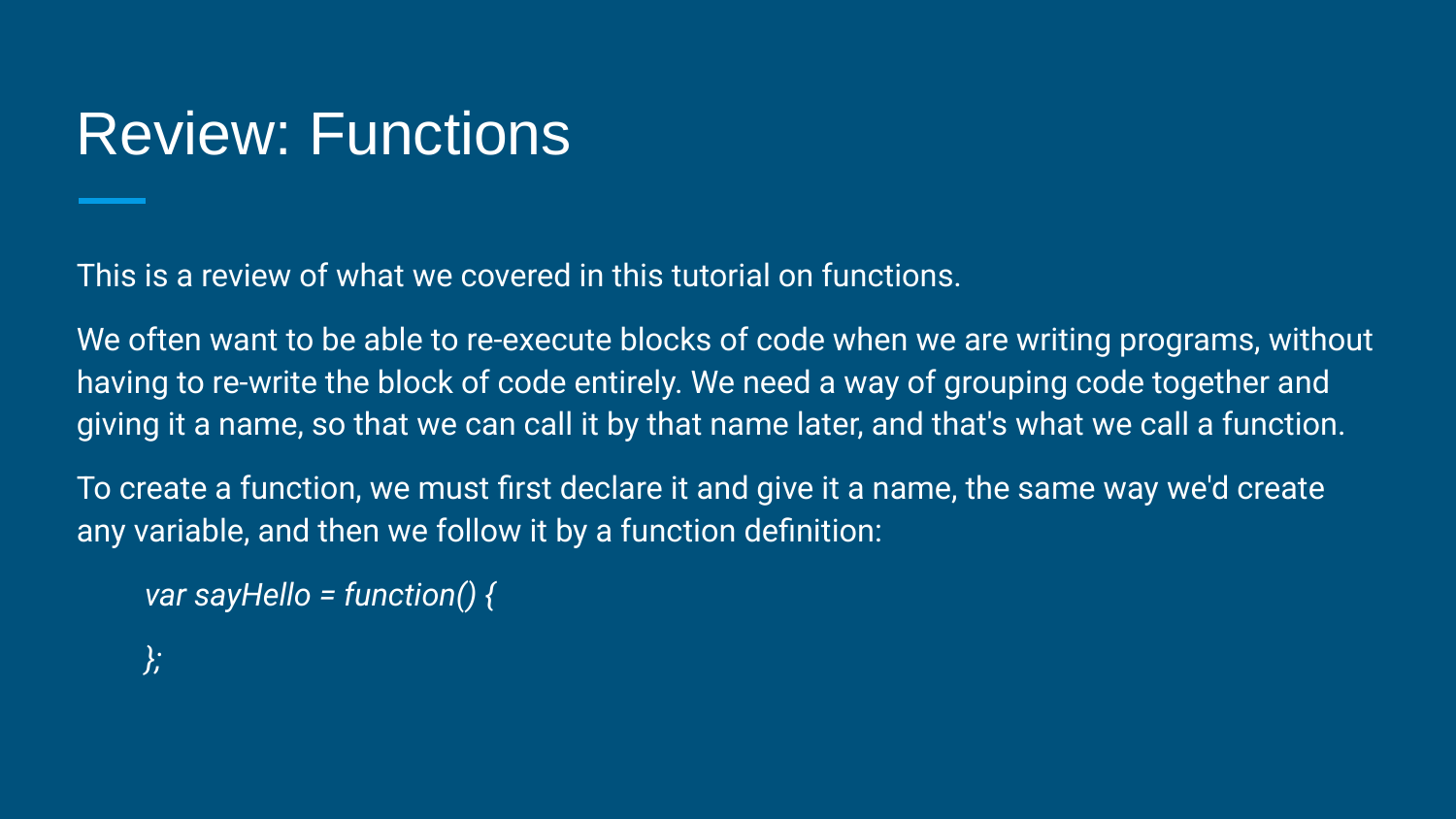

# Review: Functions
This is a review of what we covered in this tutorial on functions.
We often want to be able to re-execute blocks of code when we are writing programs, without having to re-write the block of code entirely. We need a way of grouping code together and giving it a name, so that we can call it by that name later, and that's what we call a function.
To create a function, we must first declare it and give it a name, the same way we'd create any variable, and then we follow it by a function definition:
var sayHello = function() {
};